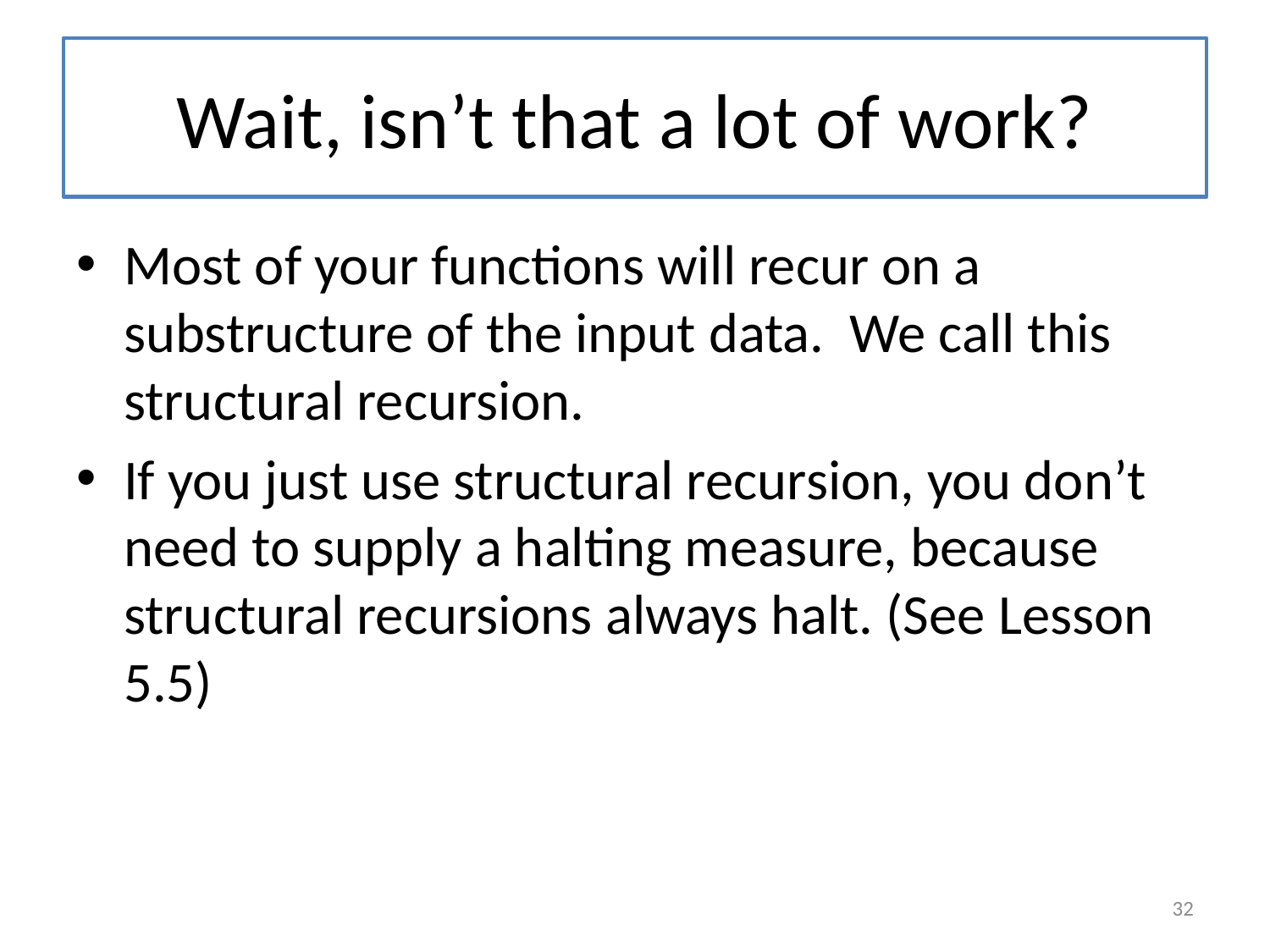

# Wait, isn’t that a lot of work?
Most of your functions will recur on a substructure of the input data.  We call this structural recursion.
If you just use structural recursion, you don’t need to supply a halting measure, because structural recursions always halt. (See Lesson 5.5)
32